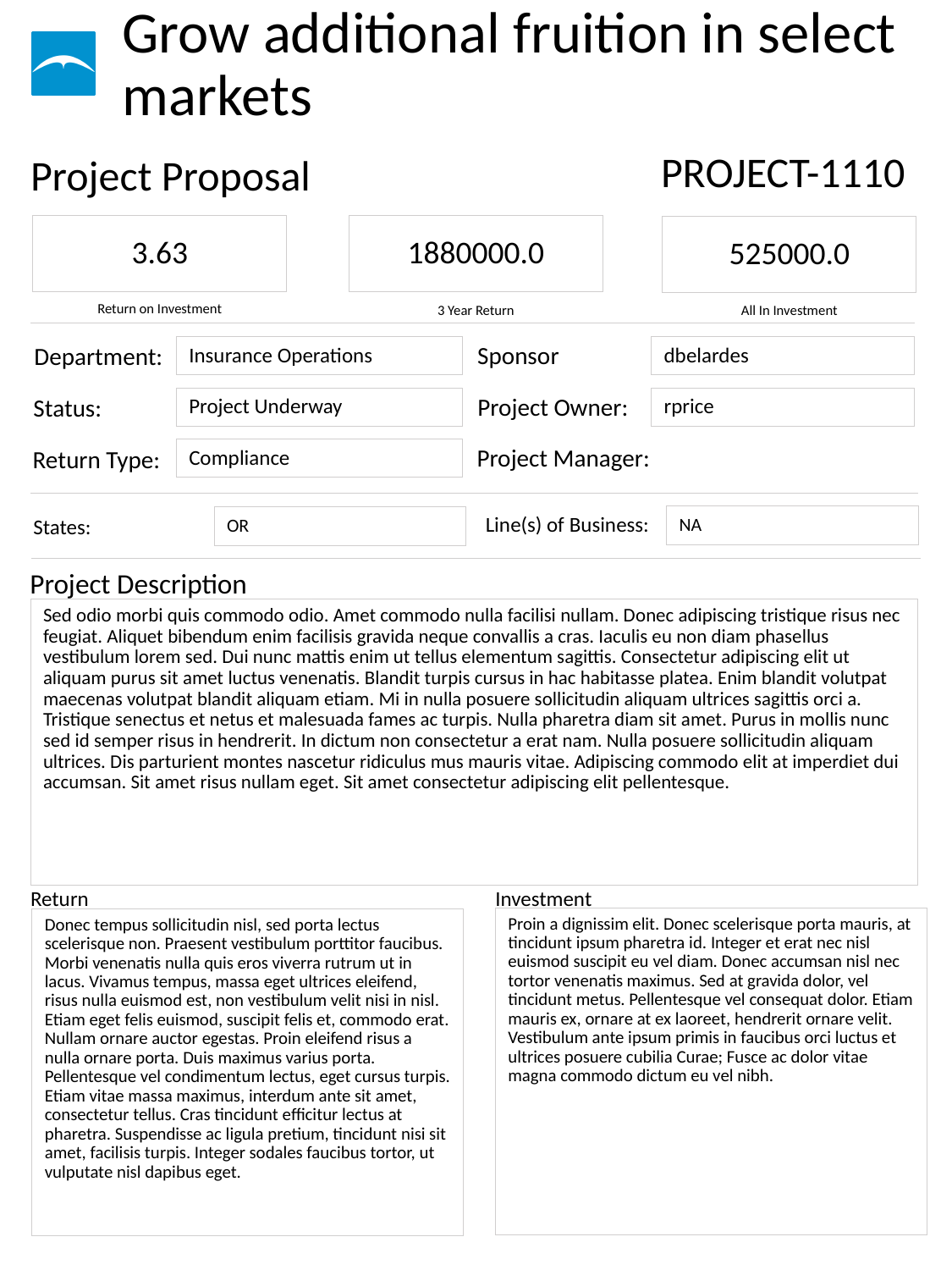

# Grow additional fruition in select markets
PROJECT-1110
3.63
1880000.0
525000.0
Insurance Operations
dbelardes
Project Underway
rprice
Compliance

NA
OR
Sed odio morbi quis commodo odio. Amet commodo nulla facilisi nullam. Donec adipiscing tristique risus nec feugiat. Aliquet bibendum enim facilisis gravida neque convallis a cras. Iaculis eu non diam phasellus vestibulum lorem sed. Dui nunc mattis enim ut tellus elementum sagittis. Consectetur adipiscing elit ut aliquam purus sit amet luctus venenatis. Blandit turpis cursus in hac habitasse platea. Enim blandit volutpat maecenas volutpat blandit aliquam etiam. Mi in nulla posuere sollicitudin aliquam ultrices sagittis orci a. Tristique senectus et netus et malesuada fames ac turpis. Nulla pharetra diam sit amet. Purus in mollis nunc sed id semper risus in hendrerit. In dictum non consectetur a erat nam. Nulla posuere sollicitudin aliquam ultrices. Dis parturient montes nascetur ridiculus mus mauris vitae. Adipiscing commodo elit at imperdiet dui accumsan. Sit amet risus nullam eget. Sit amet consectetur adipiscing elit pellentesque.
Proin a dignissim elit. Donec scelerisque porta mauris, at tincidunt ipsum pharetra id. Integer et erat nec nisl euismod suscipit eu vel diam. Donec accumsan nisl nec tortor venenatis maximus. Sed at gravida dolor, vel tincidunt metus. Pellentesque vel consequat dolor. Etiam mauris ex, ornare at ex laoreet, hendrerit ornare velit. Vestibulum ante ipsum primis in faucibus orci luctus et ultrices posuere cubilia Curae; Fusce ac dolor vitae magna commodo dictum eu vel nibh.
Donec tempus sollicitudin nisl, sed porta lectus scelerisque non. Praesent vestibulum porttitor faucibus. Morbi venenatis nulla quis eros viverra rutrum ut in lacus. Vivamus tempus, massa eget ultrices eleifend, risus nulla euismod est, non vestibulum velit nisi in nisl. Etiam eget felis euismod, suscipit felis et, commodo erat. Nullam ornare auctor egestas. Proin eleifend risus a nulla ornare porta. Duis maximus varius porta. Pellentesque vel condimentum lectus, eget cursus turpis. Etiam vitae massa maximus, interdum ante sit amet, consectetur tellus. Cras tincidunt efficitur lectus at pharetra. Suspendisse ac ligula pretium, tincidunt nisi sit amet, facilisis turpis. Integer sodales faucibus tortor, ut vulputate nisl dapibus eget.